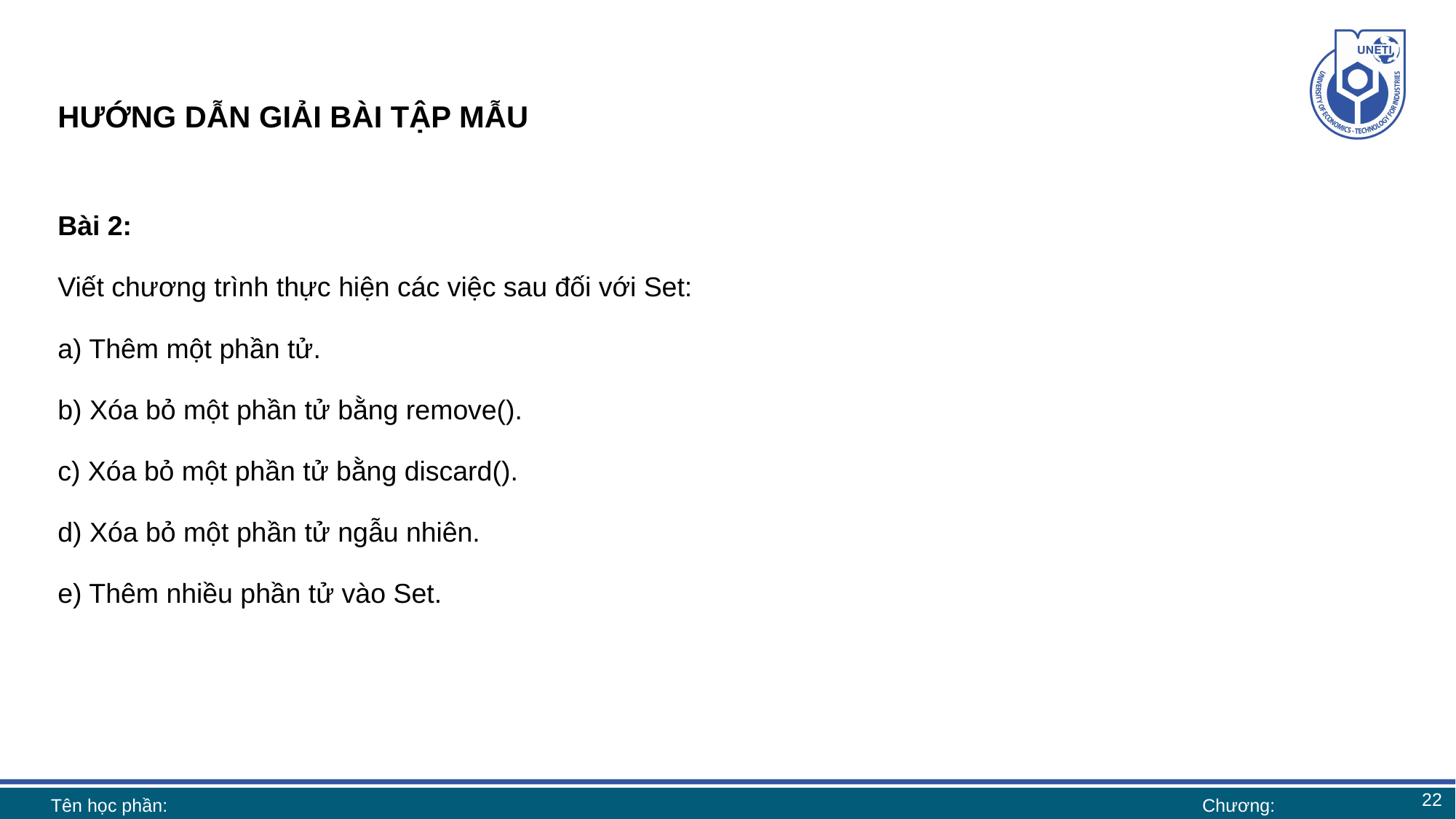

# HƯỚNG DẪN GIẢI BÀI TẬP MẪU
Bài 2:
Viết chương trình thực hiện các việc sau đối với Set:
a) Thêm một phần tử.
b) Xóa bỏ một phần tử bằng remove().
c) Xóa bỏ một phần tử bằng discard().
d) Xóa bỏ một phần tử ngẫu nhiên.
e) Thêm nhiều phần tử vào Set.
22
Tên học phần:
Chương: